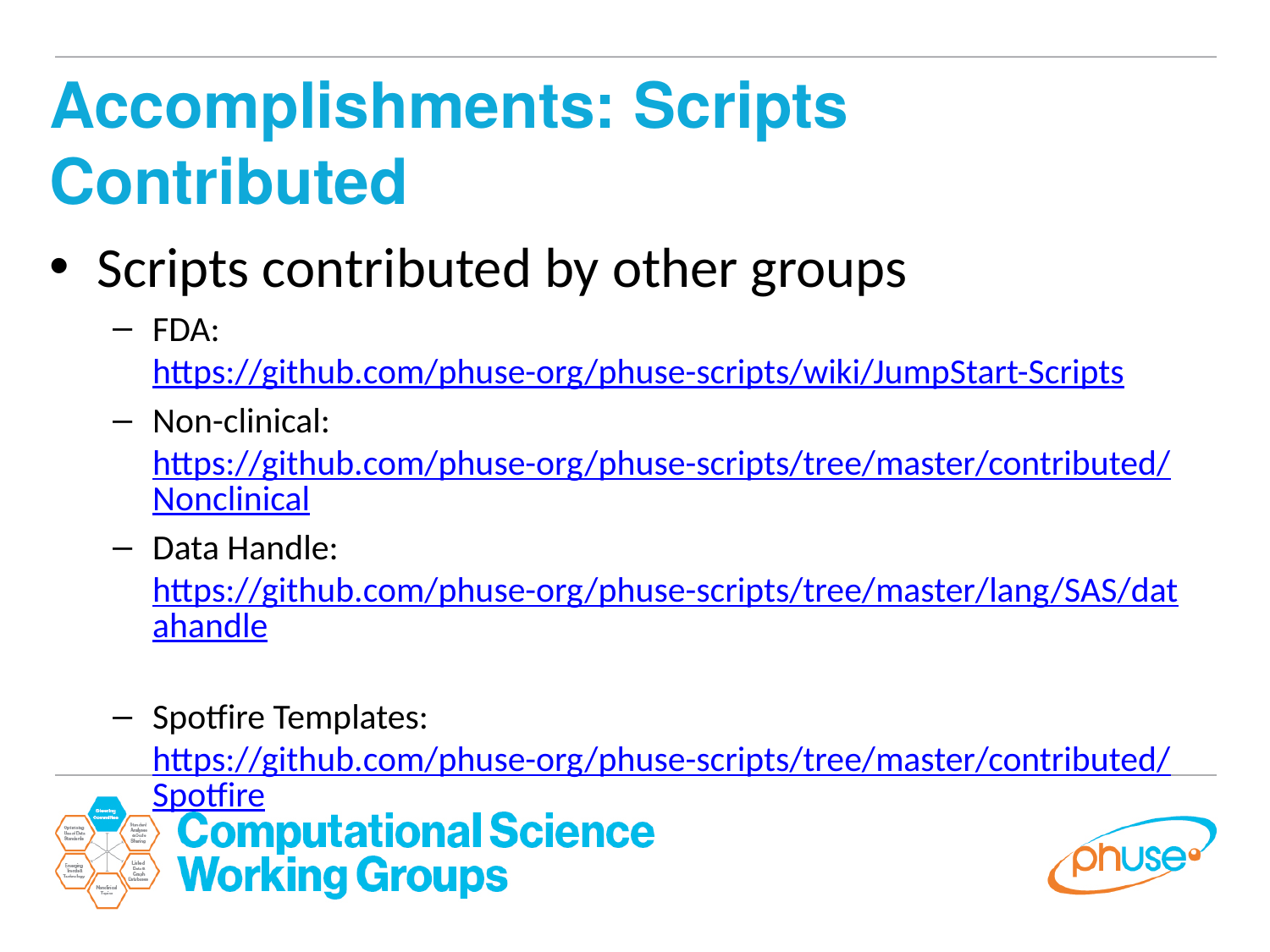

Accomplishments: Scripts Contributed
Scripts contributed by other groups
FDA: https://github.com/phuse-org/phuse-scripts/wiki/JumpStart-Scripts
Non-clinical: https://github.com/phuse-org/phuse-scripts/tree/master/contributed/Nonclinical
Data Handle: https://github.com/phuse-org/phuse-scripts/tree/master/lang/SAS/datahandle
Spotfire Templates: https://github.com/phuse-org/phuse-scripts/tree/master/contributed/Spotfire